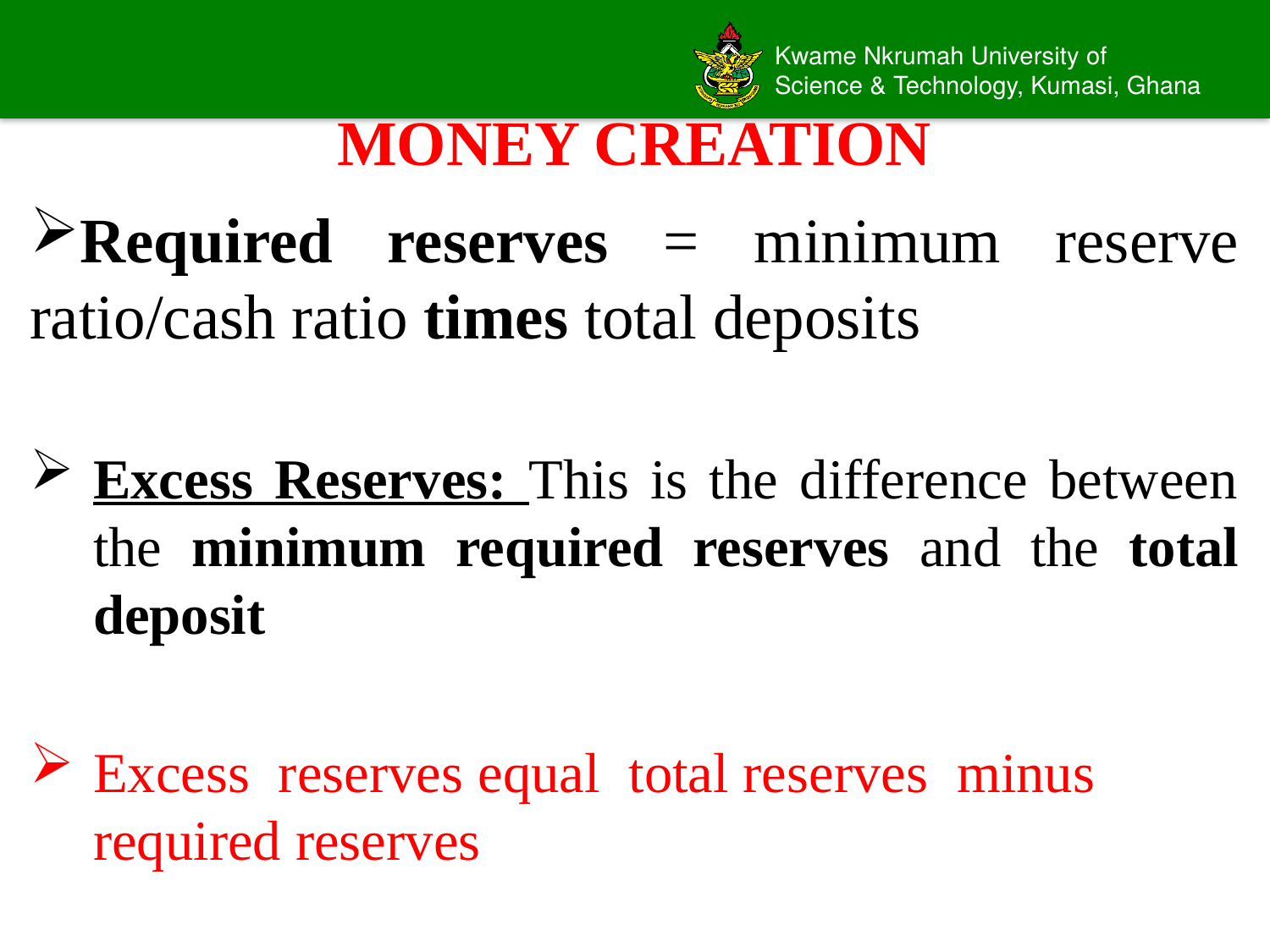

# MONEY CREATION
Required reserves = minimum reserve ratio/cash ratio times total deposits

Excess Reserves: This is the difference between the minimum required reserves and the total deposit

Excess  reserves equal  total reserves  minus required reserves